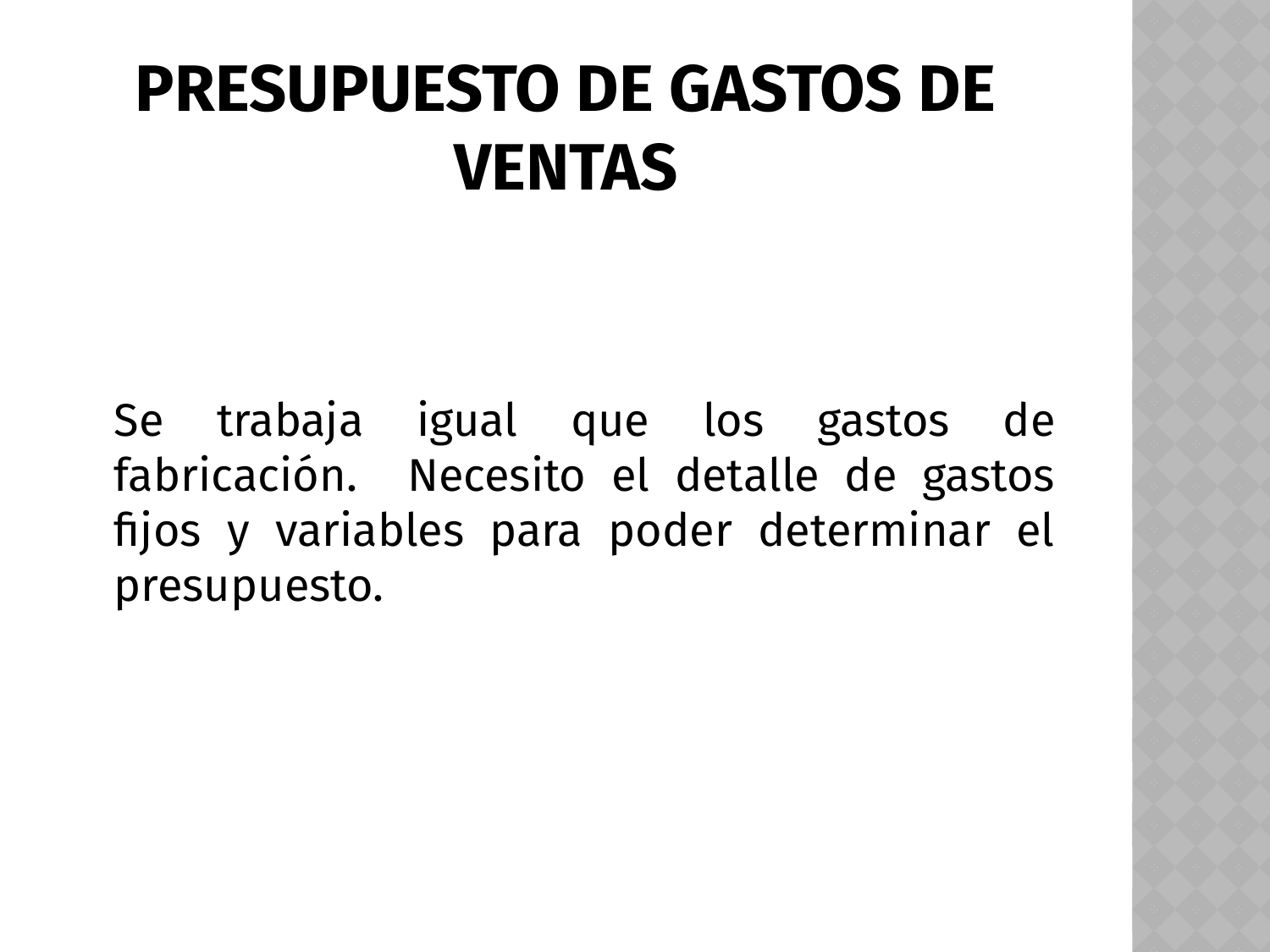

# Presupuesto de GASTOS DE VENTAS

	Se trabaja igual que los gastos de fabricación.  Necesito el detalle de gastos fijos y variables para poder determinar el presupuesto.